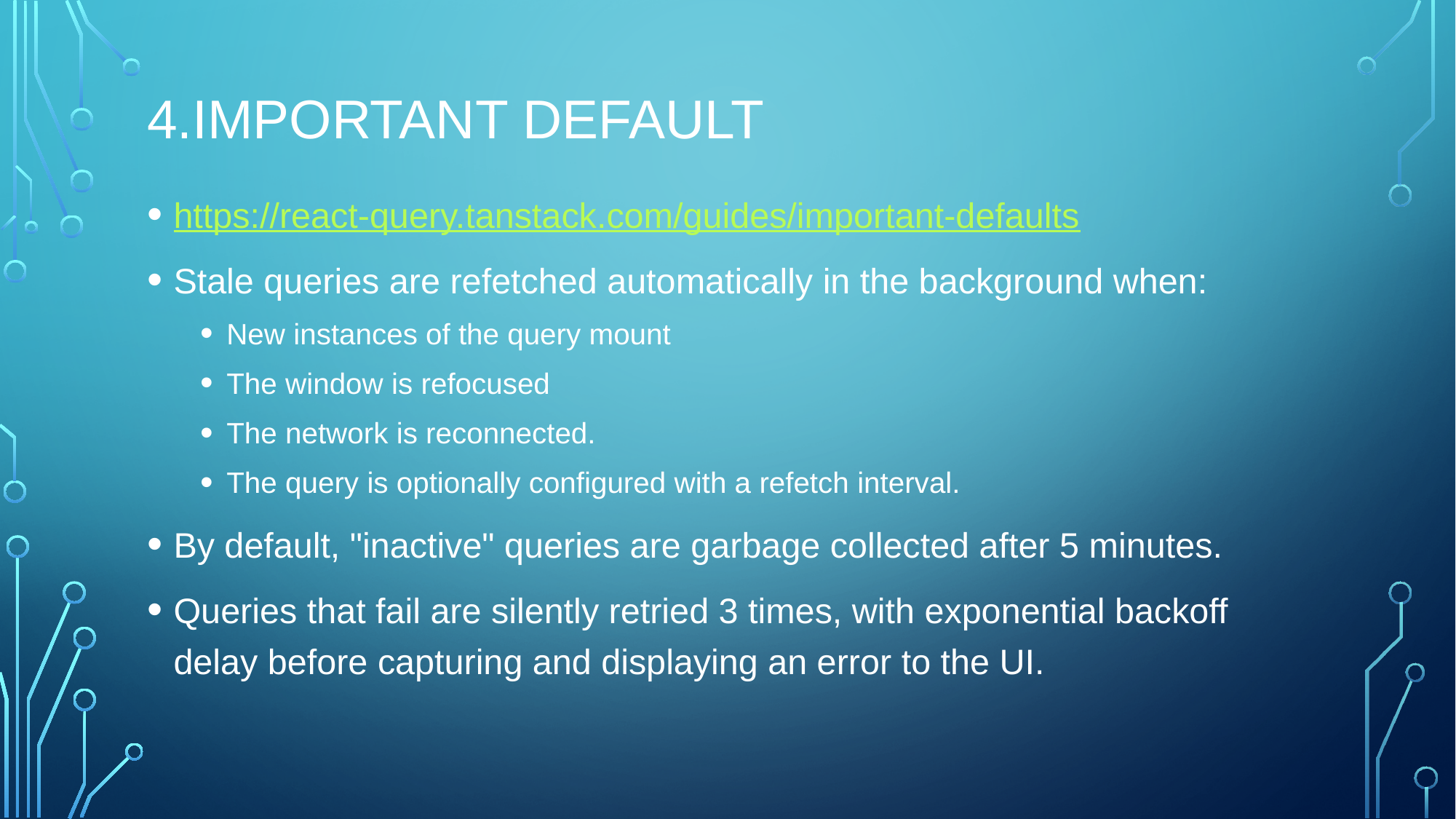

# 4.Important default
https://react-query.tanstack.com/guides/important-defaults
Stale queries are refetched automatically in the background when:
New instances of the query mount
The window is refocused
The network is reconnected.
The query is optionally configured with a refetch interval.
By default, "inactive" queries are garbage collected after 5 minutes.
Queries that fail are silently retried 3 times, with exponential backoff delay before capturing and displaying an error to the UI.